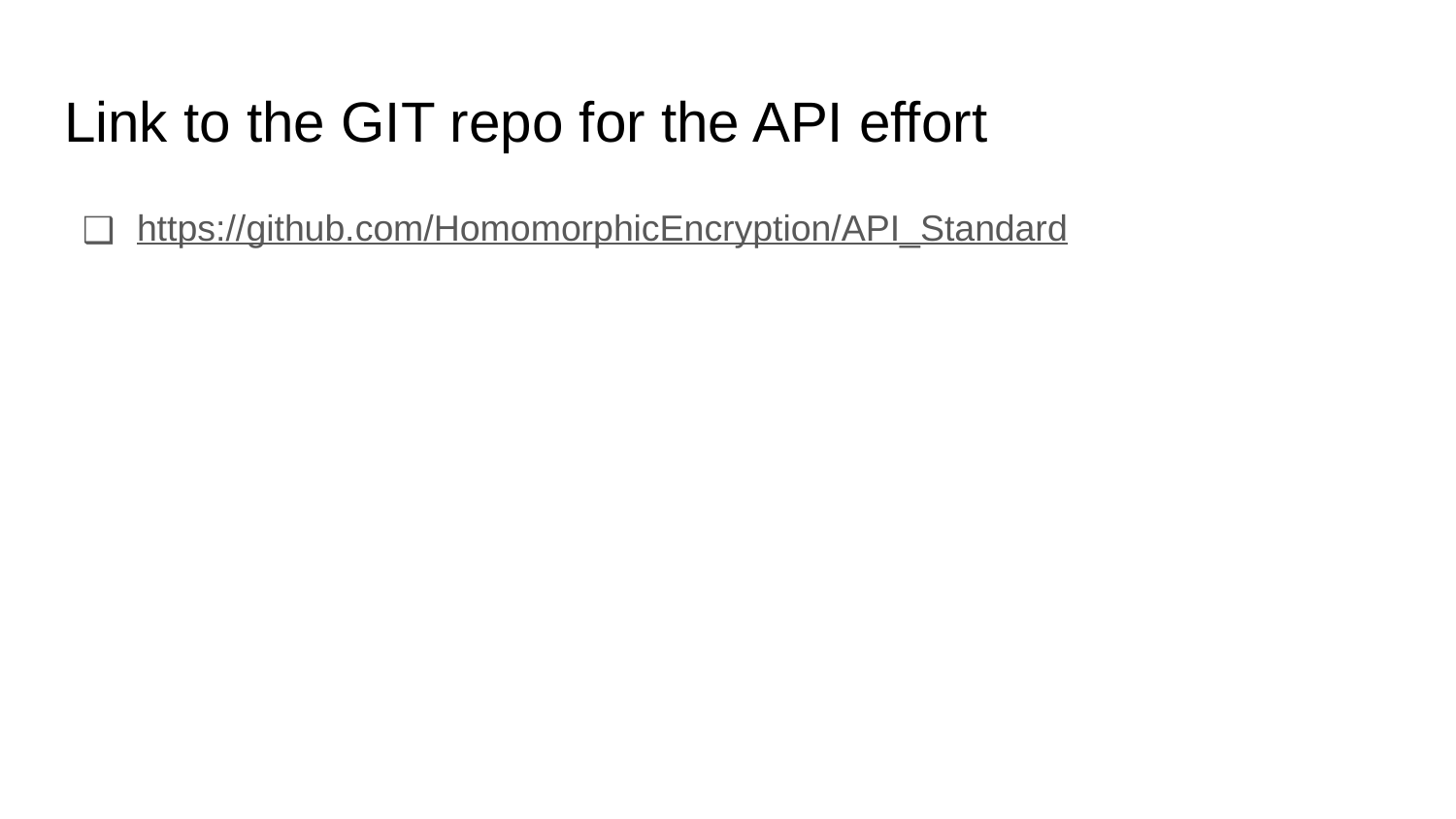

# Link to the GIT repo for the API effort
https://github.com/HomomorphicEncryption/API_Standard